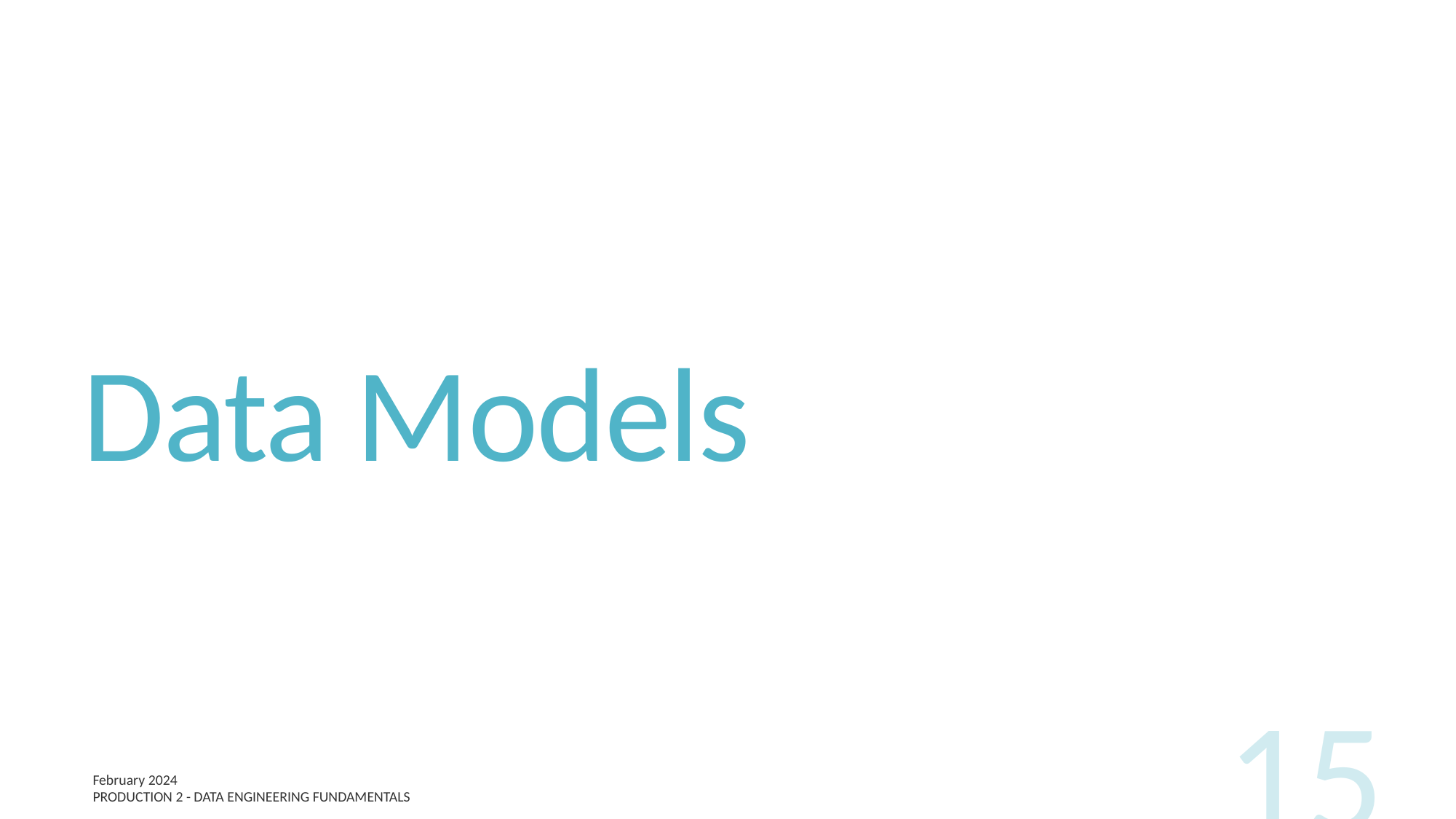

# Data Models
15
February 2024
Production 2 - Data Engineering Fundamentals